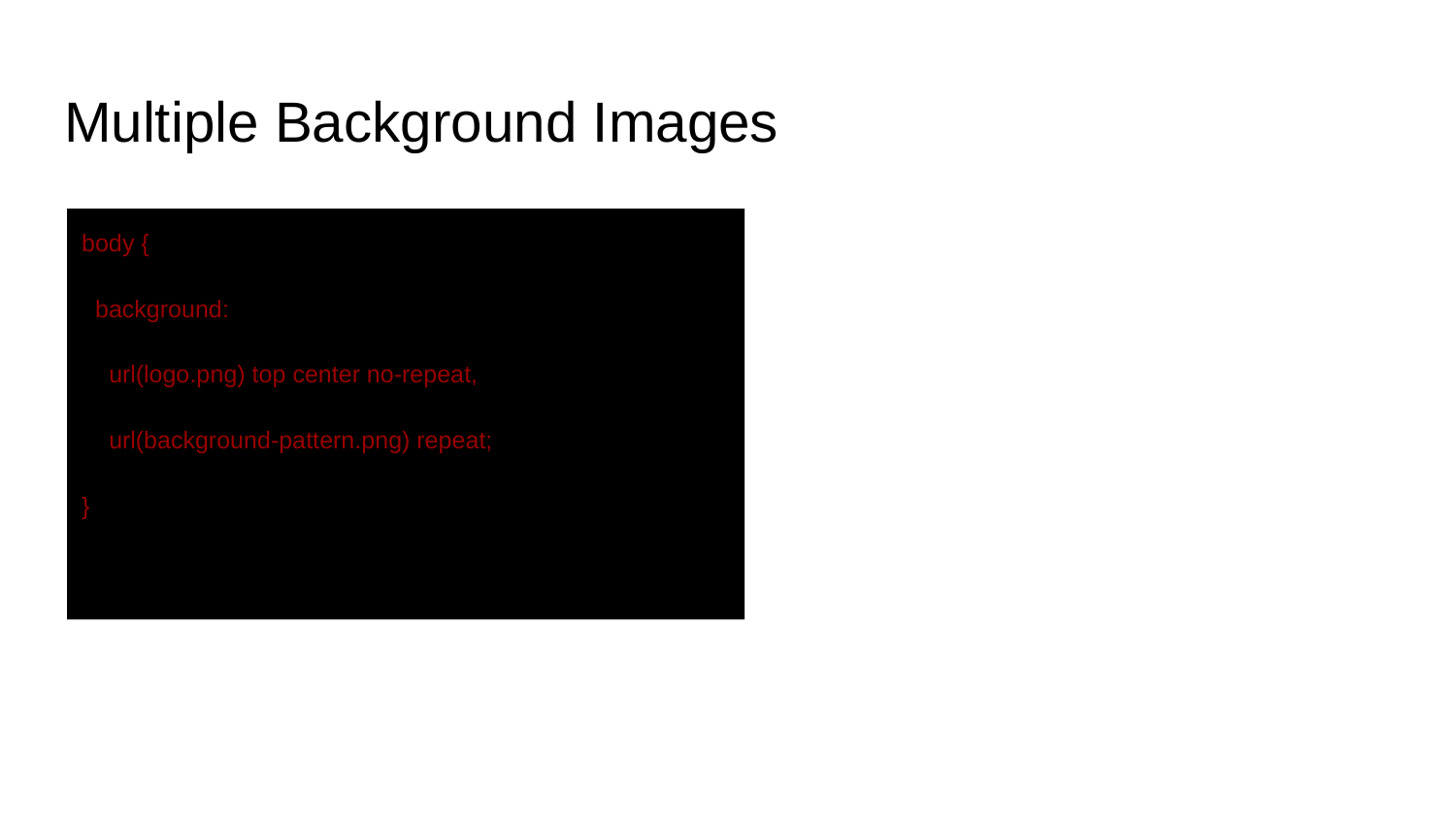

# Multiple Background Images

body {
  background:
    url(logo.png) top center no-repeat,
    url(background-pattern.png) repeat;
}